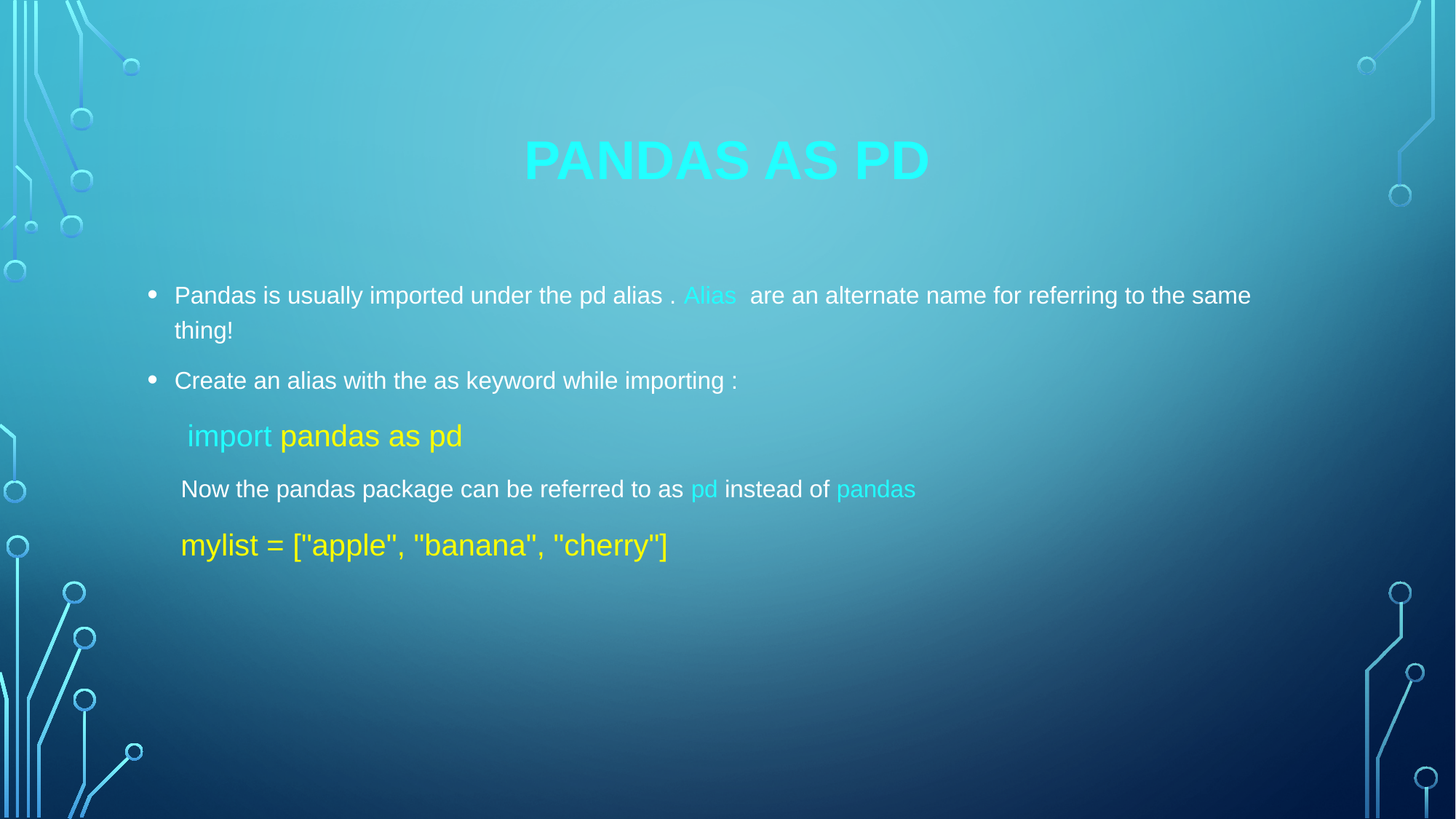

# Pandas as pd
Pandas is usually imported under the pd alias . Alias  are an alternate name for referring to the same thing!
Create an alias with the as keyword while importing :
      import pandas as pd
     Now the pandas package can be referred to as pd instead of pandas
    mylist = ["apple", "banana", "cherry"]